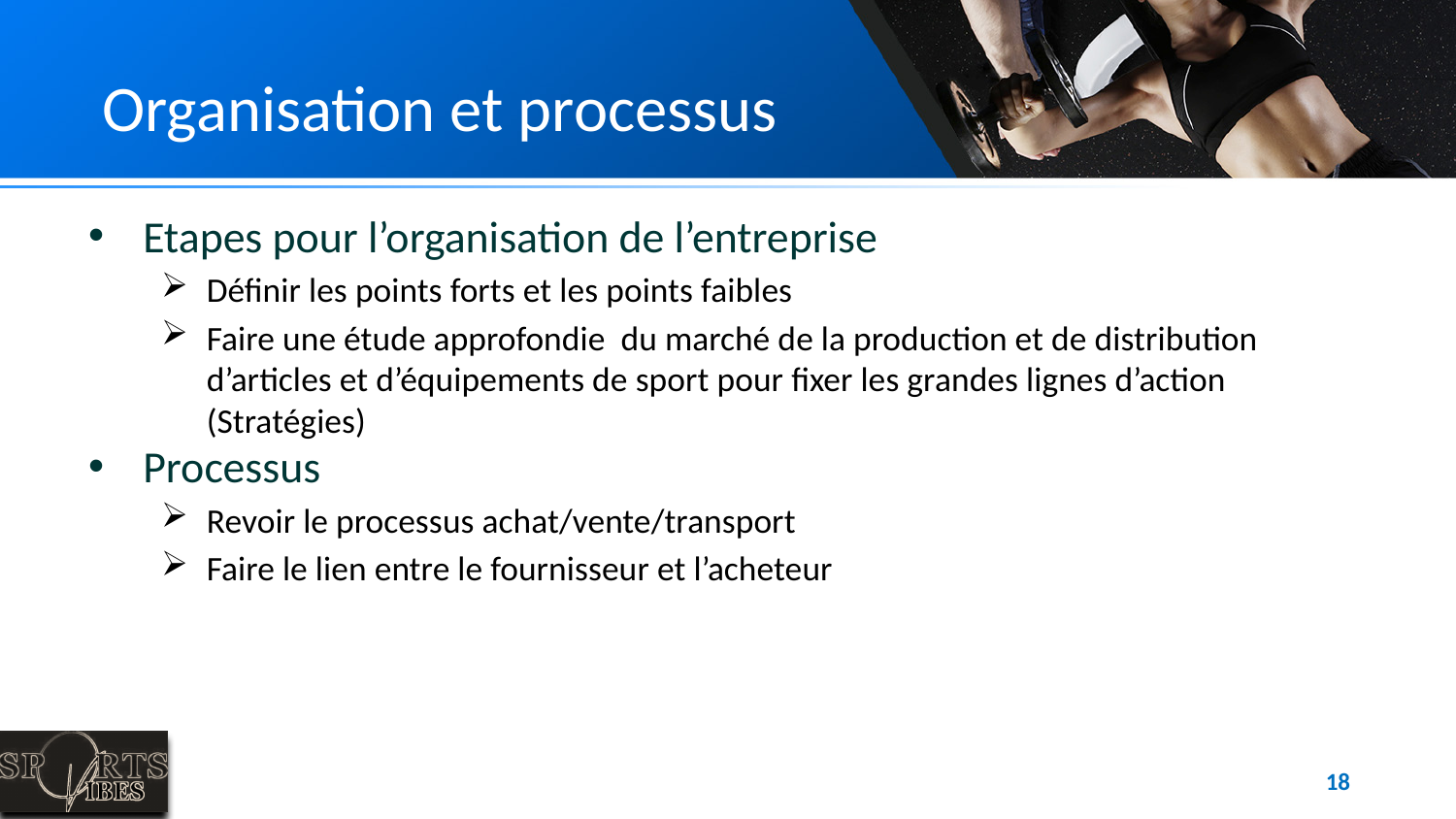

# Organisation et processus
Etapes pour l’organisation de l’entreprise
Définir les points forts et les points faibles
Faire une étude approfondie  du marché de la production et de distribution d’articles et d’équipements de sport pour fixer les grandes lignes d’action (Stratégies)
Processus
Revoir le processus achat/vente/transport
Faire le lien entre le fournisseur et l’acheteur

18